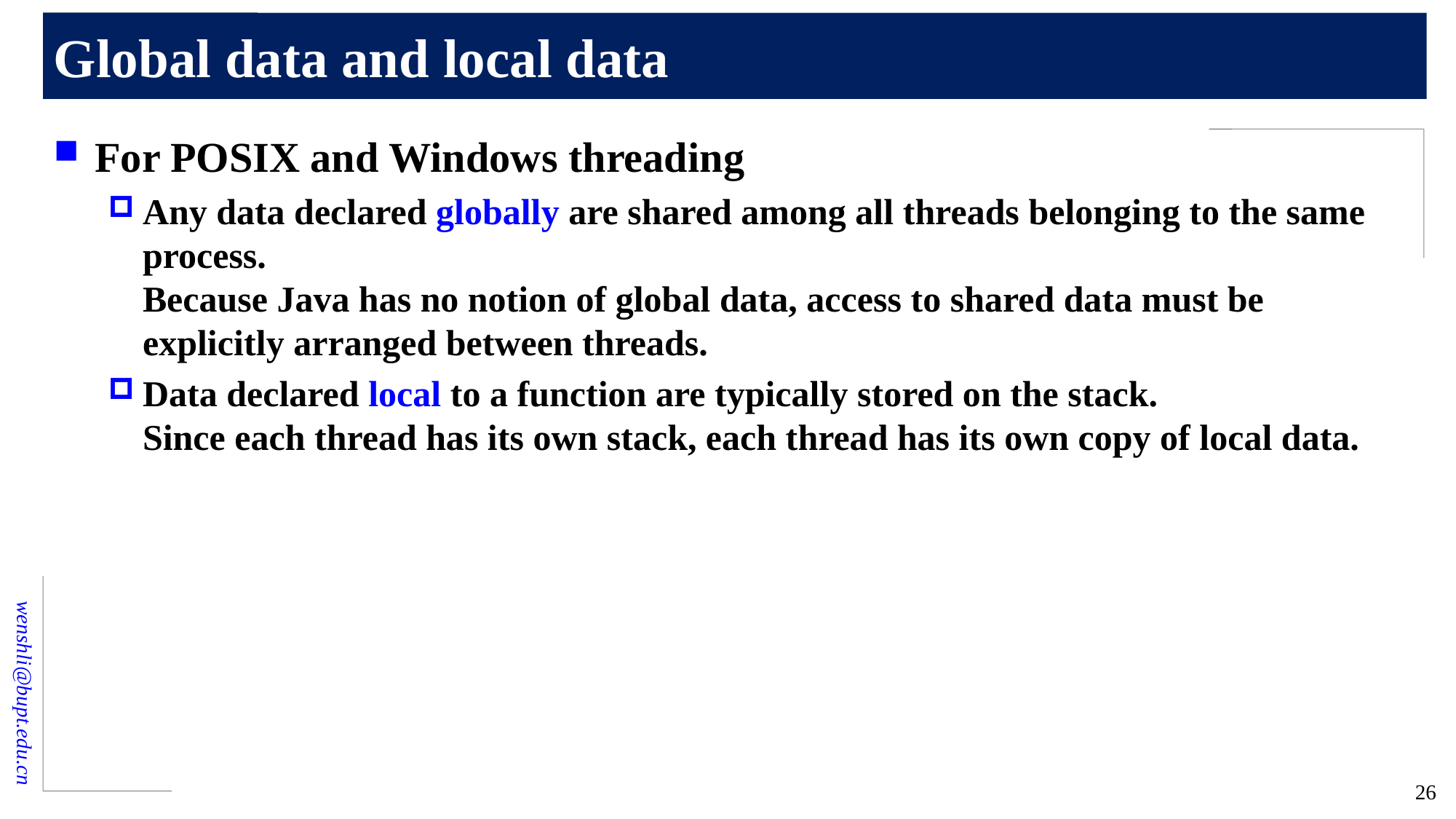

# Global data and local data
For POSIX and Windows threading
Any data declared globally are shared among all threads belonging to the same process.
Because Java has no notion of global data, access to shared data must be explicitly arranged between threads.
Data declared local to a function are typically stored on the stack.
Since each thread has its own stack, each thread has its own copy of local data.
26